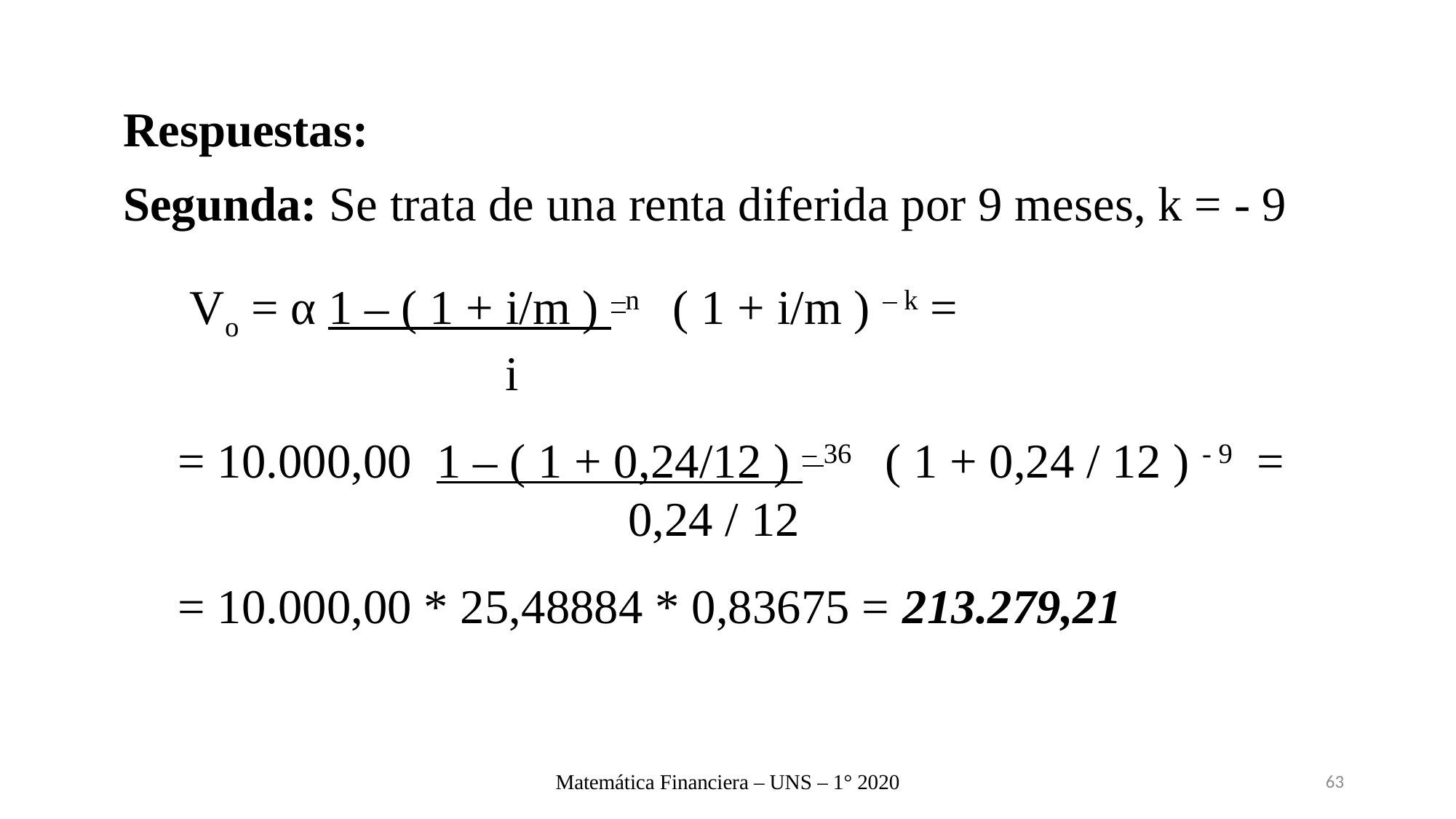

Respuestas:
Segunda: Se trata de una renta diferida por 9 meses, k = - 9
 Vo = α 1 – ( 1 + i/m ) –n    ( 1 + i/m ) – k =
			i
= 10.000,00  1 – ( 1 + 0,24/12 ) – 36    ( 1 + 0,24 / 12 ) - 9  =
	                            0,24 / 12
= 10.000,00 * 25,48884 * 0,83675 = 213.279,21

Matemática Financiera – UNS – 1° 2020
63